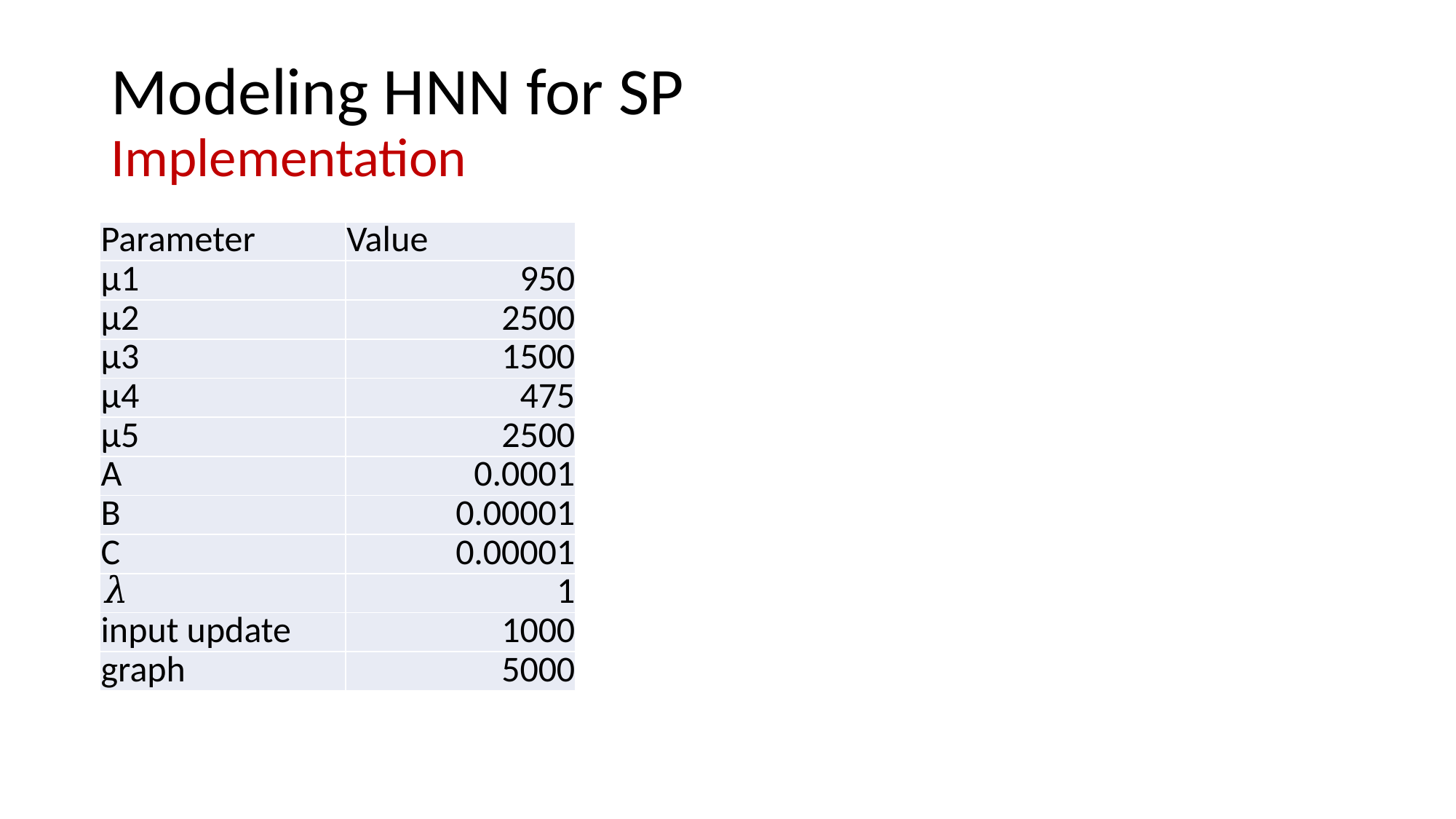

# Modeling HNN for SP Implementation
| Parameter | Value |
| --- | --- |
| µ1 | 950 |
| µ2 | 2500 |
| µ3 | 1500 |
| µ4 | 475 |
| µ5 | 2500 |
| A | 0.0001 |
| B | 0.00001 |
| C | 0.00001 |
| 𝜆 | 1 |
| input update | 1000 |
| graph | 5000 |